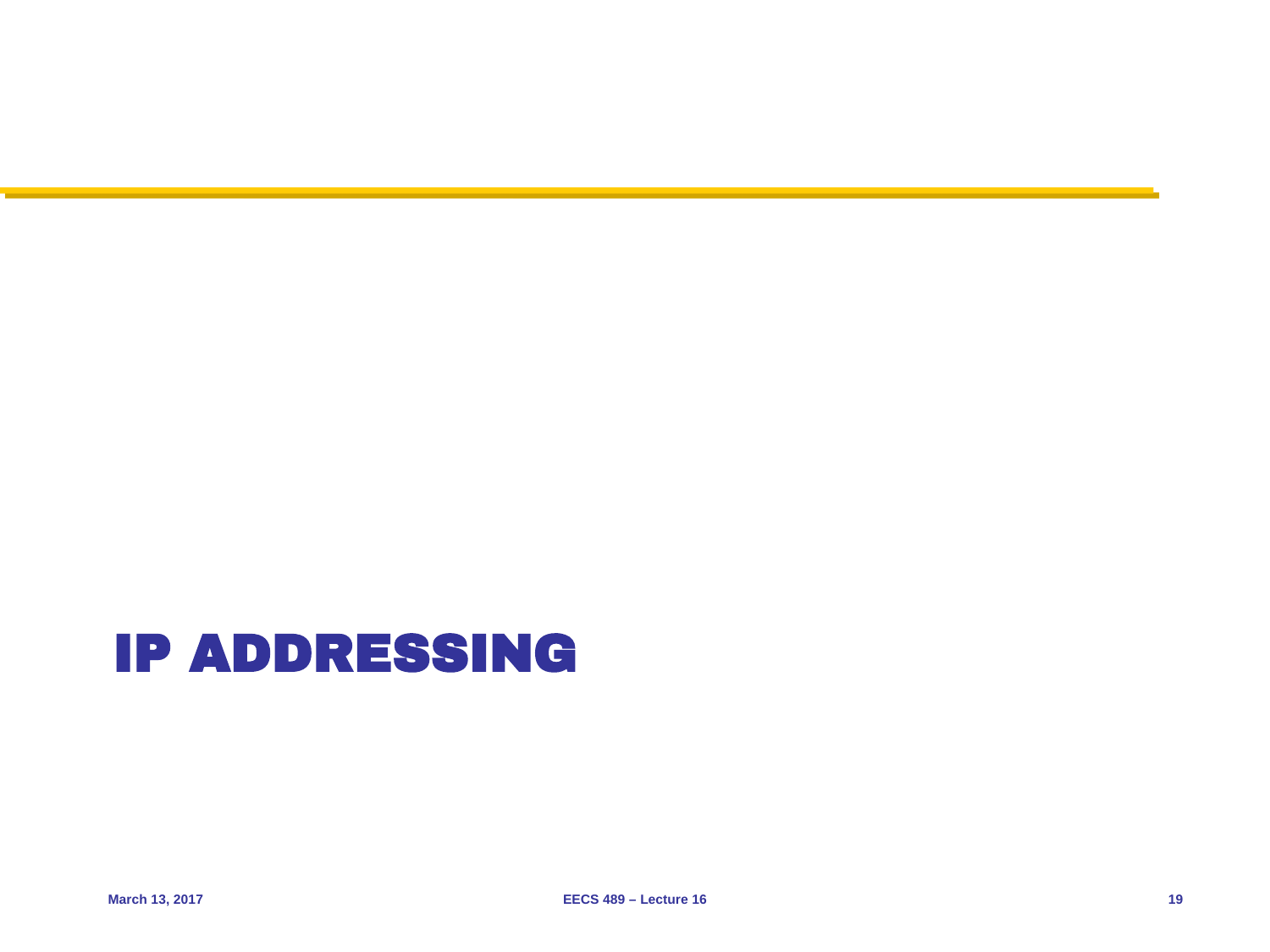

# IP addressing
March 13, 2017
EECS 489 – Lecture 16
19